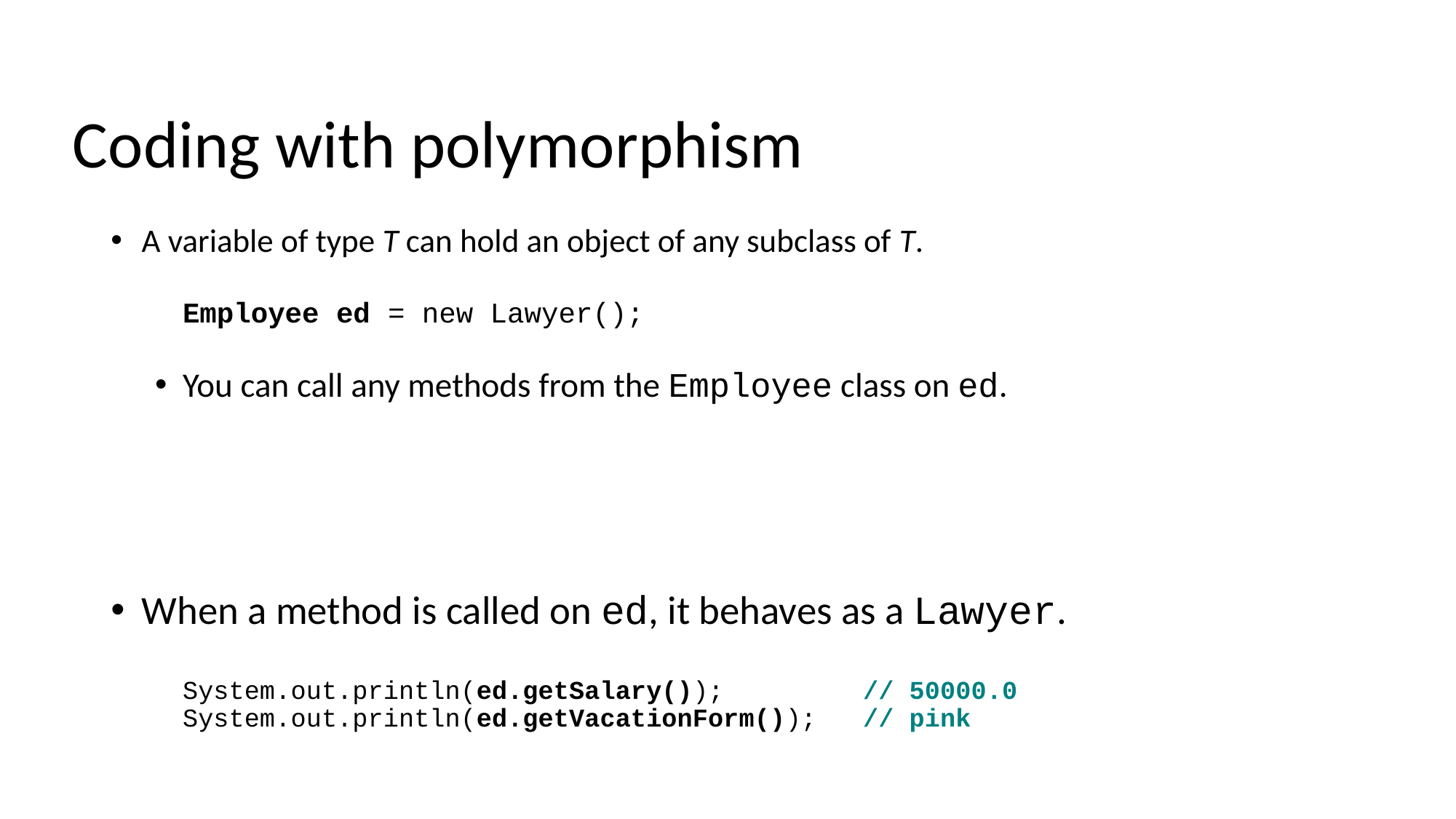

Coding with polymorphism
A variable of type T can hold an object of any subclass of T.

	Employee ed = new Lawyer();

You can call any methods from the Employee class on ed.

When a method is called on ed, it behaves as a Lawyer.

	System.out.println(ed.getSalary());         // 50000.0
	System.out.println(ed.getVacationForm());   // pink